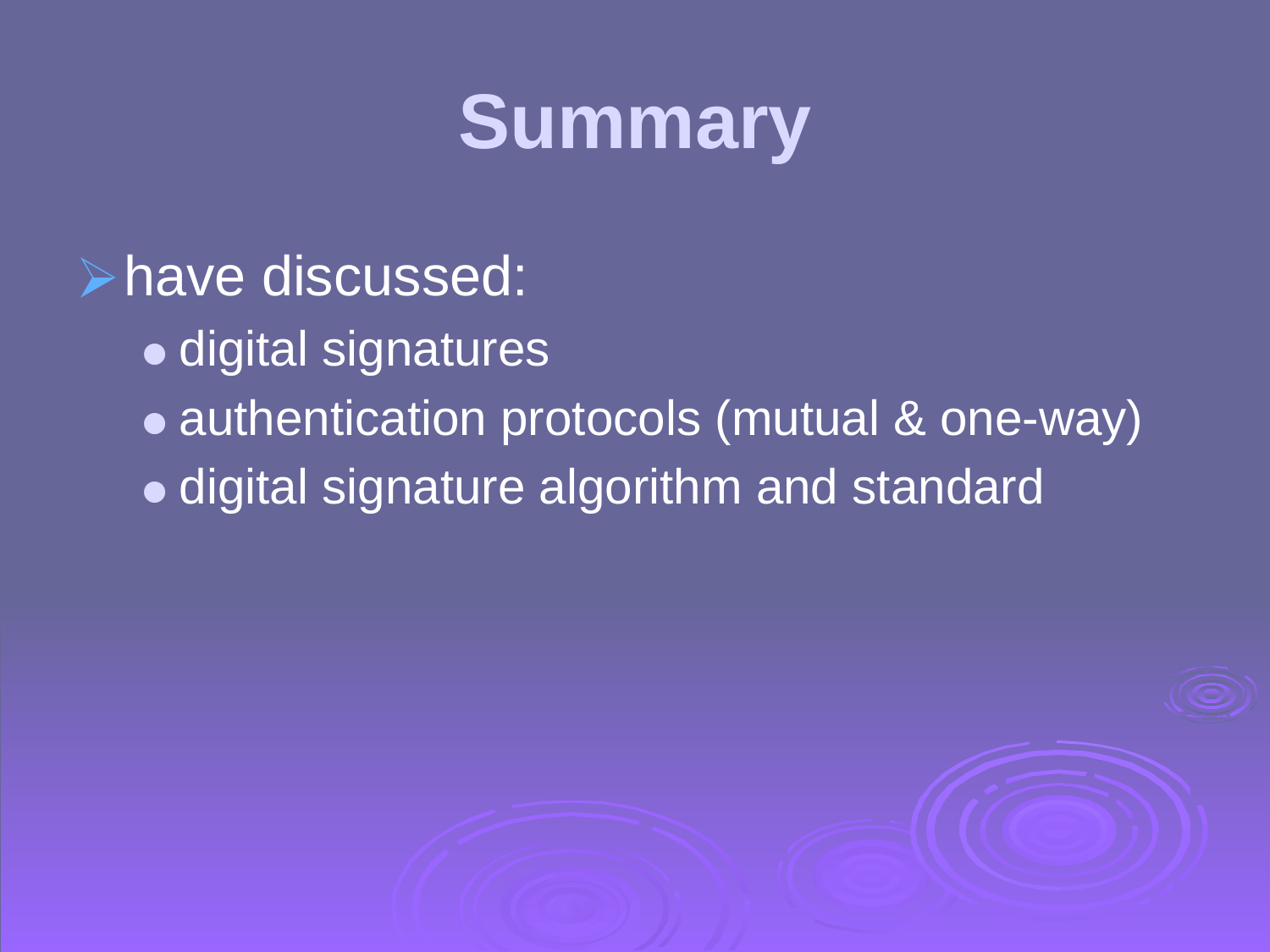

# Summary
have discussed:
digital signatures
authentication protocols (mutual & one-way)
digital signature algorithm and standard